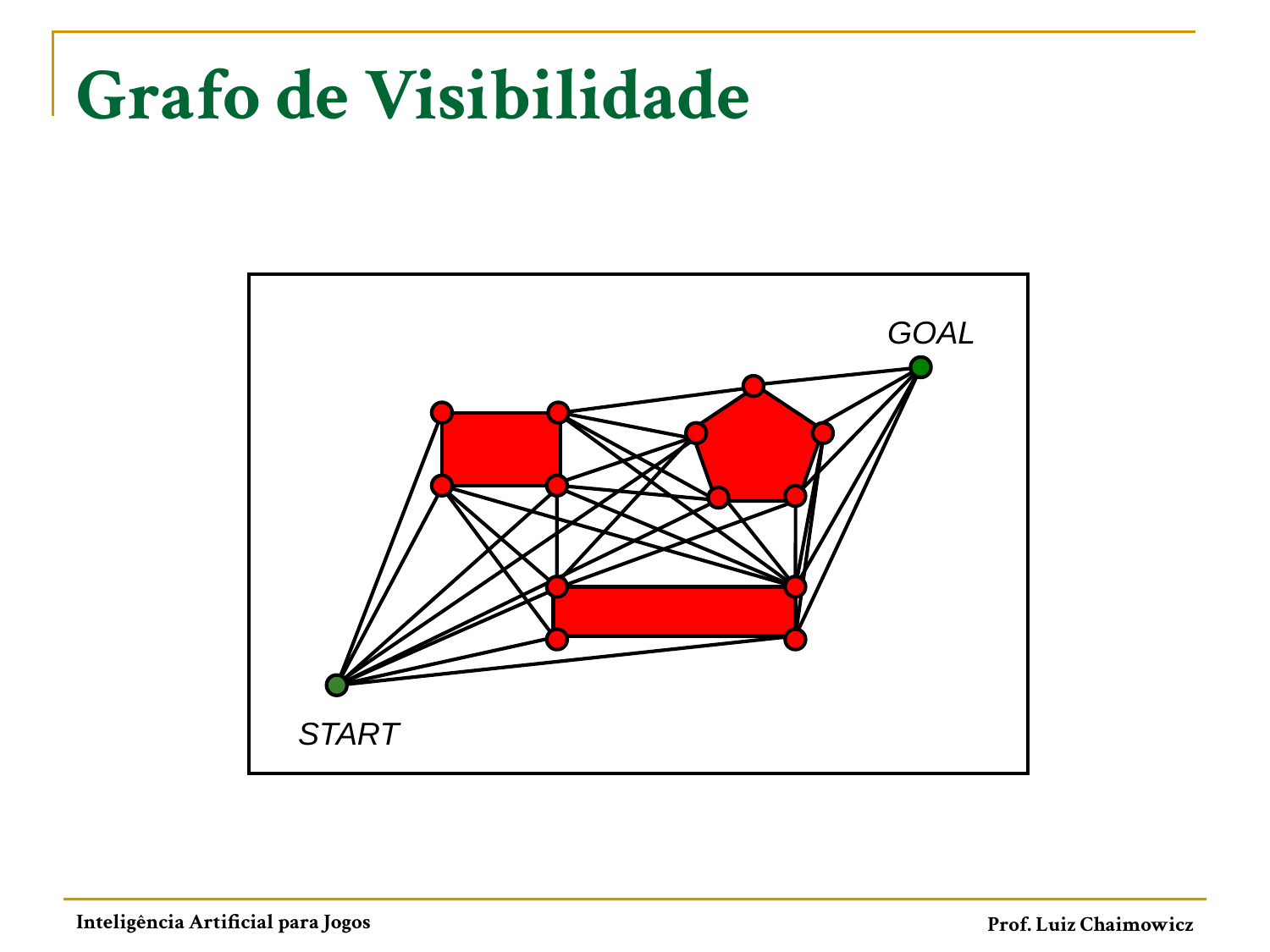

# Grafo de Visibilidade

GOAL

START
Inteligência Artificial para Jogos